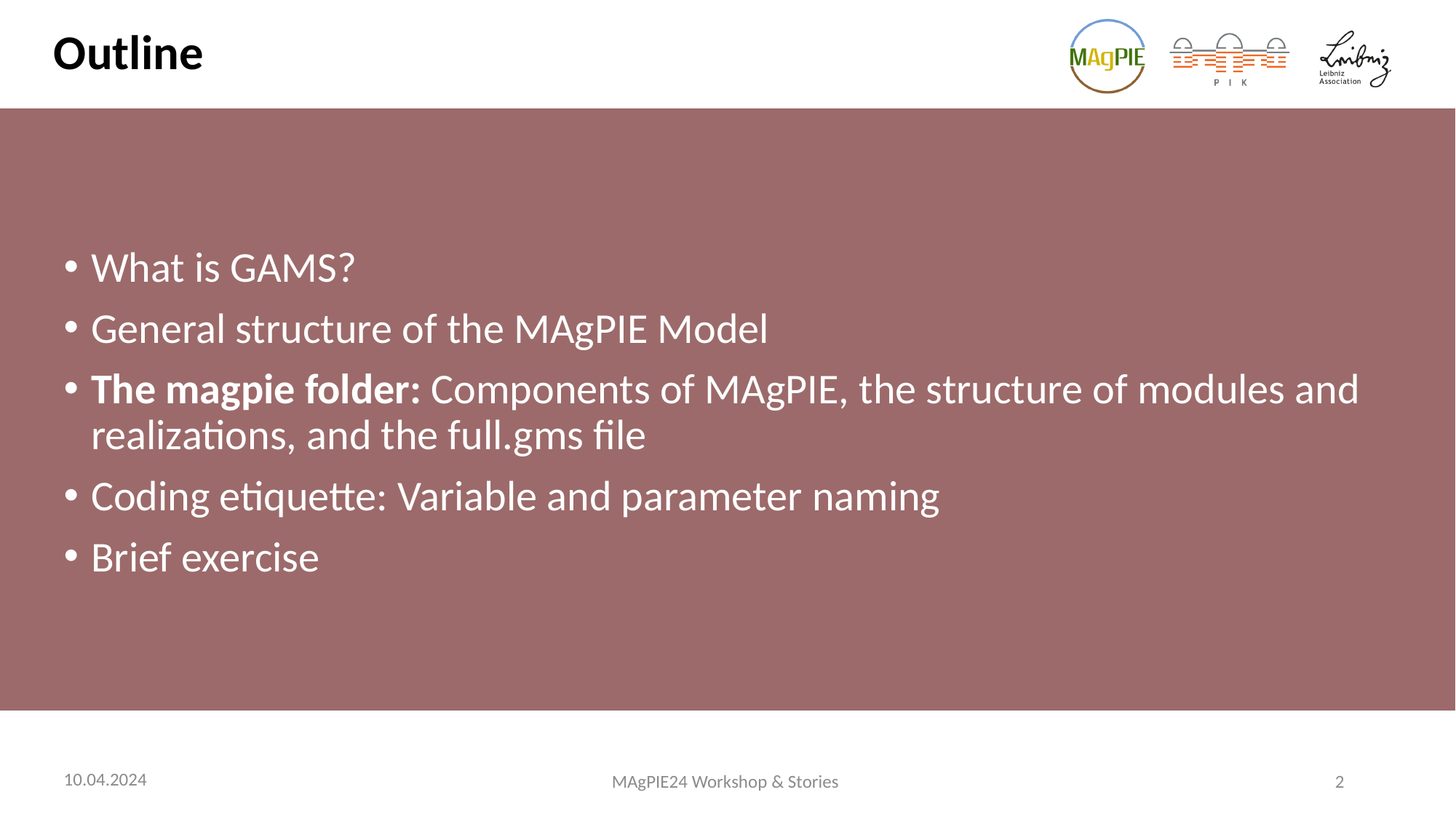

# Outline
What is GAMS?
General structure of the MAgPIE Model
The magpie folder: Components of MAgPIE, the structure of modules and realizations, and the full.gms file
Coding etiquette: Variable and parameter naming
Brief exercise
10.04.2024
MAgPIE24 Workshop & Stories
2